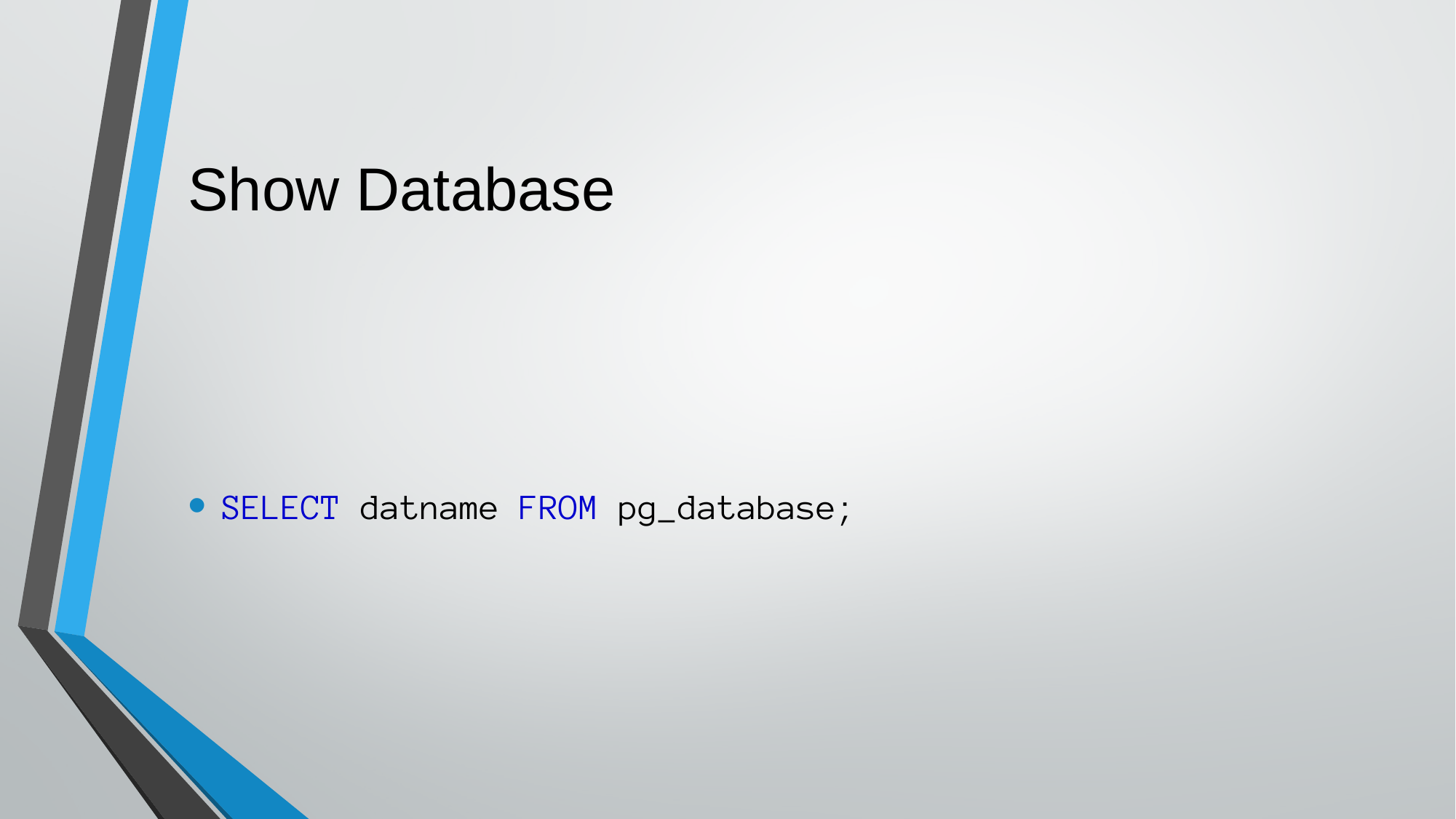

# Show Database
SELECT datname FROM pg_database;